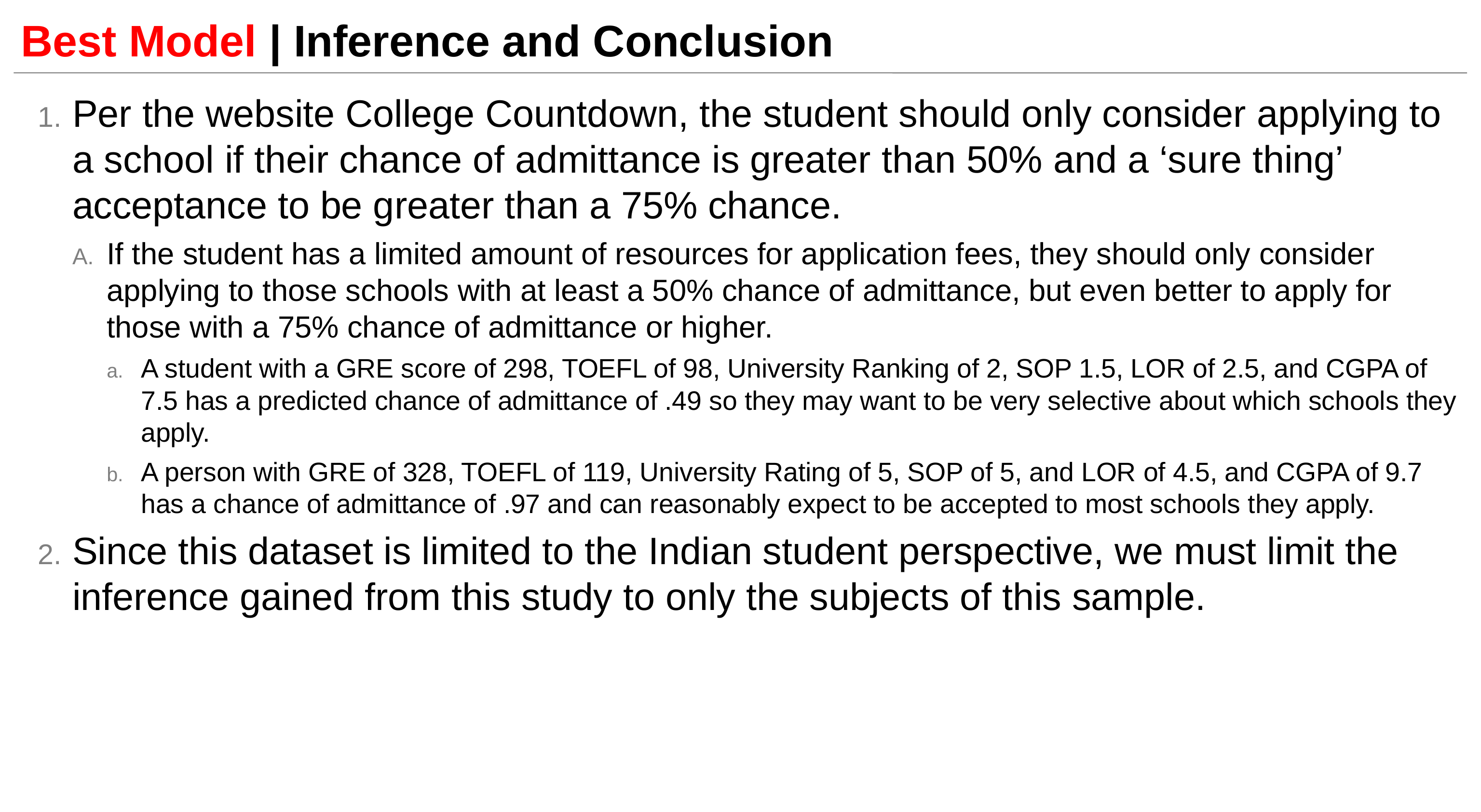

# Best Model | Inference and Conclusion
Per the website College Countdown, the student should only consider applying to a school if their chance of admittance is greater than 50% and a ‘sure thing’ acceptance to be greater than a 75% chance.
If the student has a limited amount of resources for application fees, they should only consider applying to those schools with at least a 50% chance of admittance, but even better to apply for those with a 75% chance of admittance or higher.
A student with a GRE score of 298, TOEFL of 98, University Ranking of 2, SOP 1.5, LOR of 2.5, and CGPA of 7.5 has a predicted chance of admittance of .49 so they may want to be very selective about which schools they apply.
A person with GRE of 328, TOEFL of 119, University Rating of 5, SOP of 5, and LOR of 4.5, and CGPA of 9.7 has a chance of admittance of .97 and can reasonably expect to be accepted to most schools they apply.
Since this dataset is limited to the Indian student perspective, we must limit the inference gained from this study to only the subjects of this sample.